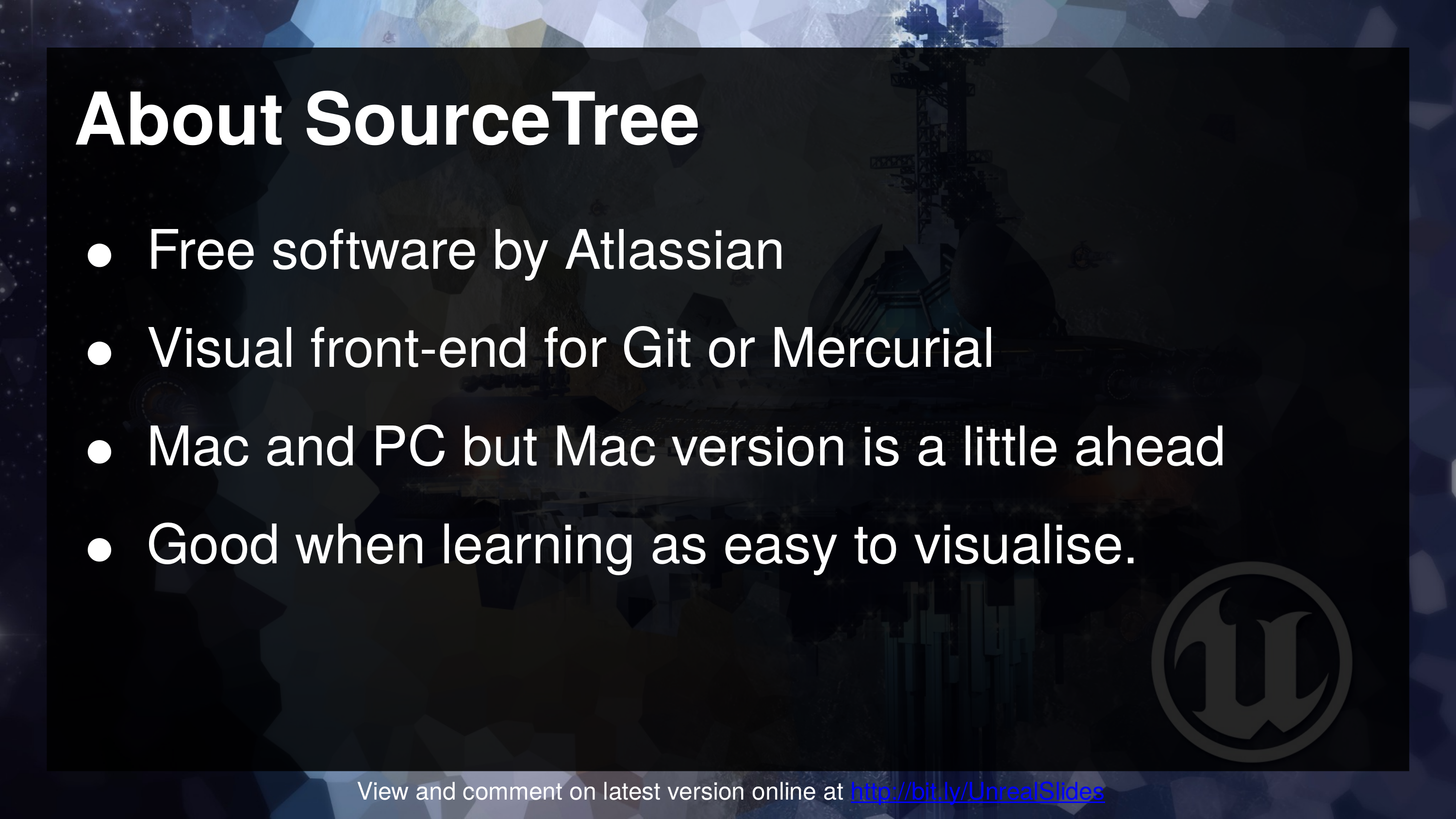

# About SourceTree
Free software by Atlassian
Visual front-end for Git or Mercurial
Mac and PC but Mac version is a little ahead
Good when learning as easy to visualise.